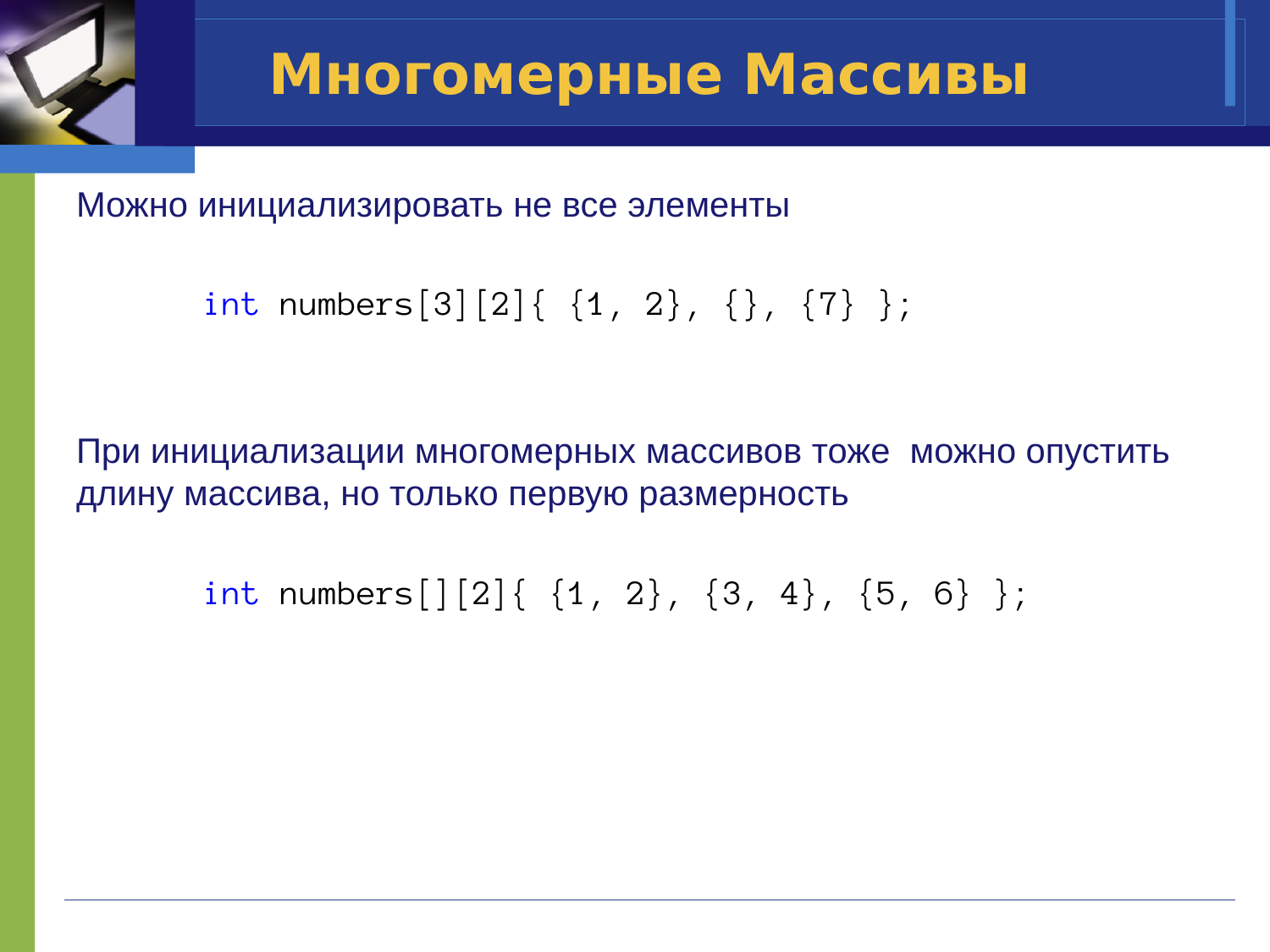

# Многомерные Массивы
Можно инициализировать не все элементы

	int numbers[3][2]{ {1, 2}, {}, {7} };

При инициализации многомерных массивов тоже  можно опустить длину массива, но только первую размерность

	int numbers[][2]{ {1, 2}, {3, 4}, {5, 6} };